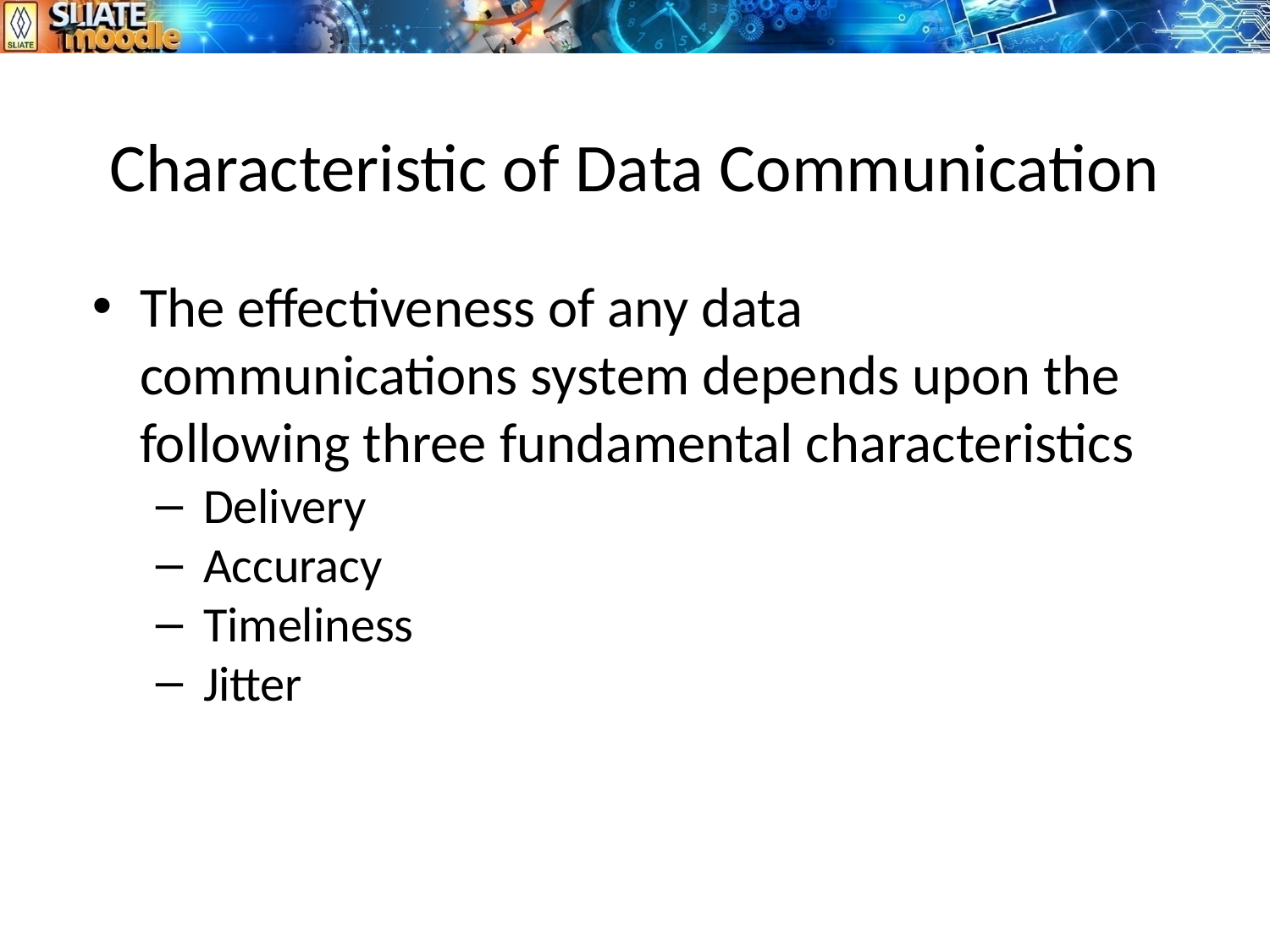

# Characteristic of Data Communication
The effectiveness of any data communications system depends upon the following three fundamental characteristics
Delivery
Accuracy
Timeliness
Jitter